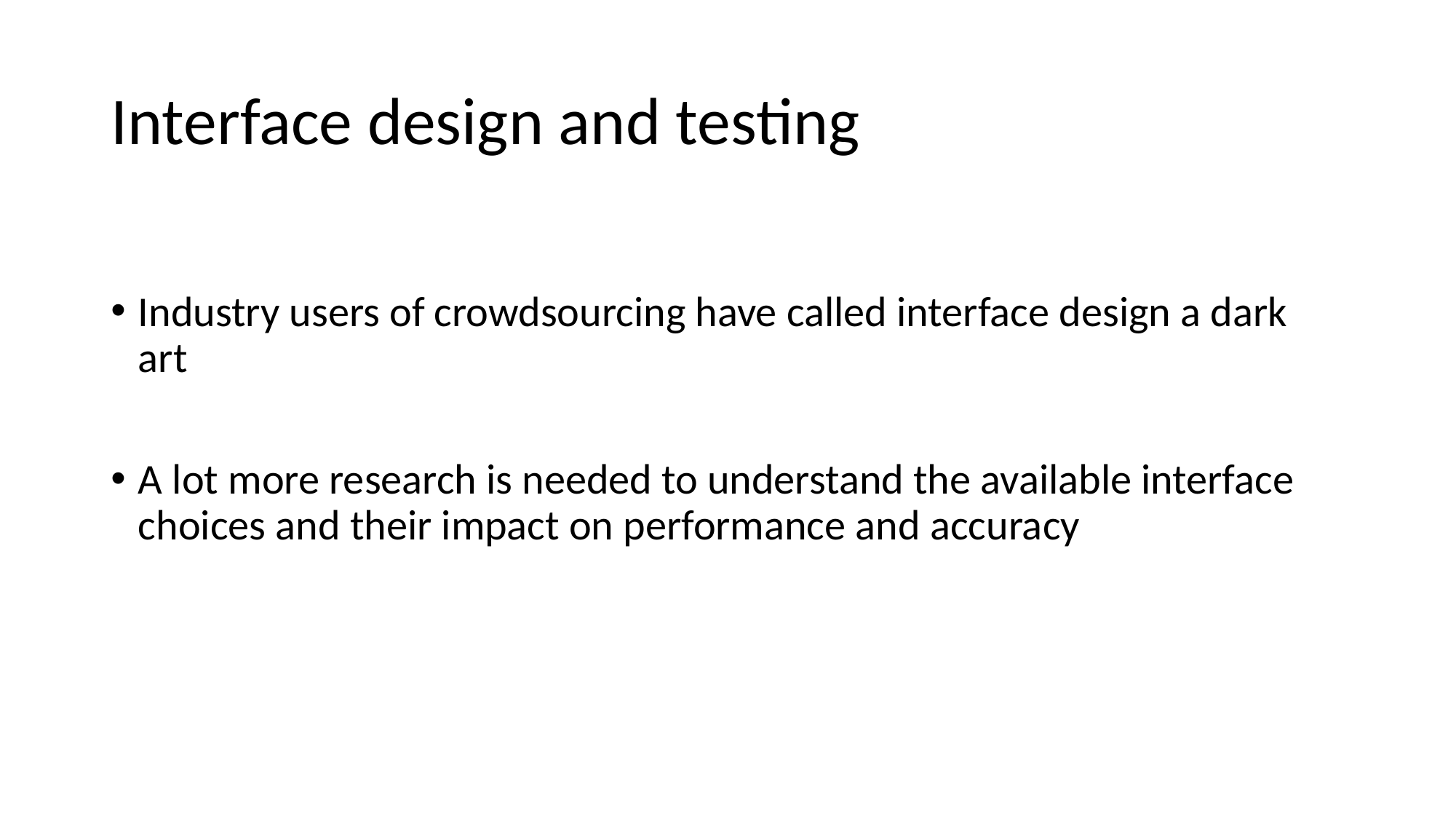

# Interface design and testing

Industry users of crowdsourcing have called interface design a dark art

A lot more research is needed to understand the available interface choices and their impact on performance and accuracy